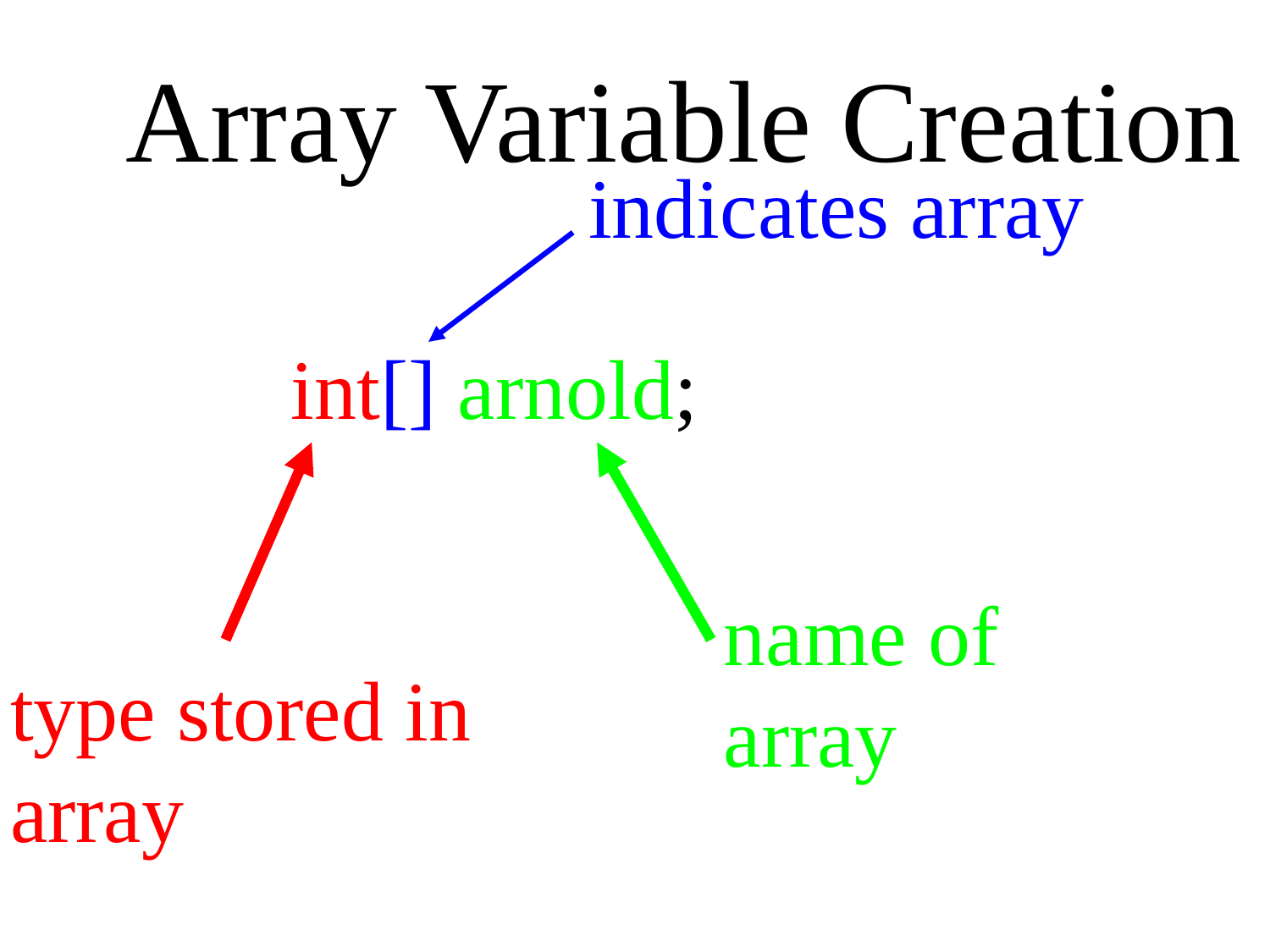

Array Variable Creation
indicates array
int[] arnold;
name of
array
type stored in
array